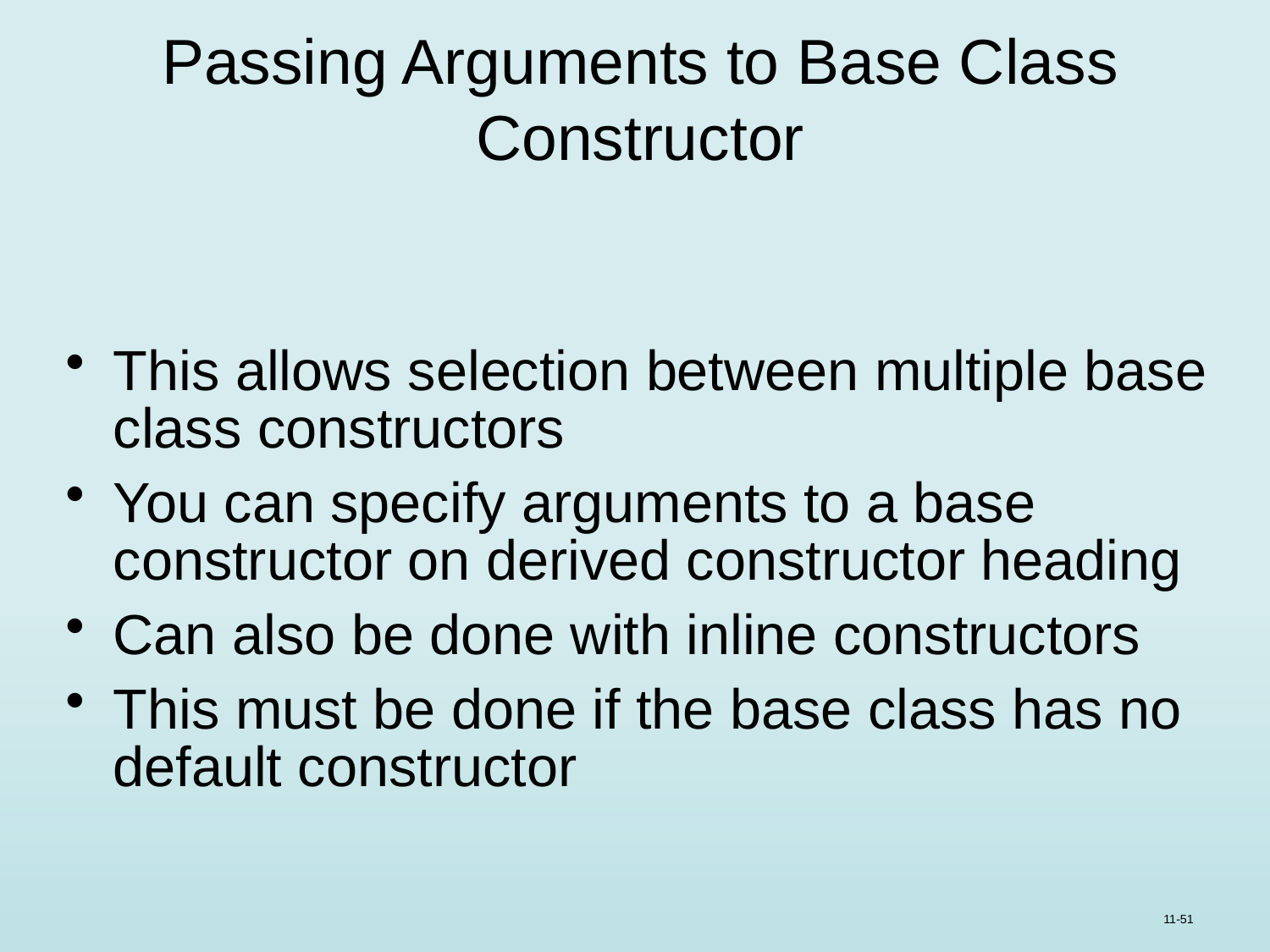

# Passing Arguments to Base Class Constructor
This allows selection between multiple base class constructors
You can specify arguments to a base constructor on derived constructor heading
Can also be done with inline constructors
This must be done if the base class has no default constructor
11-51